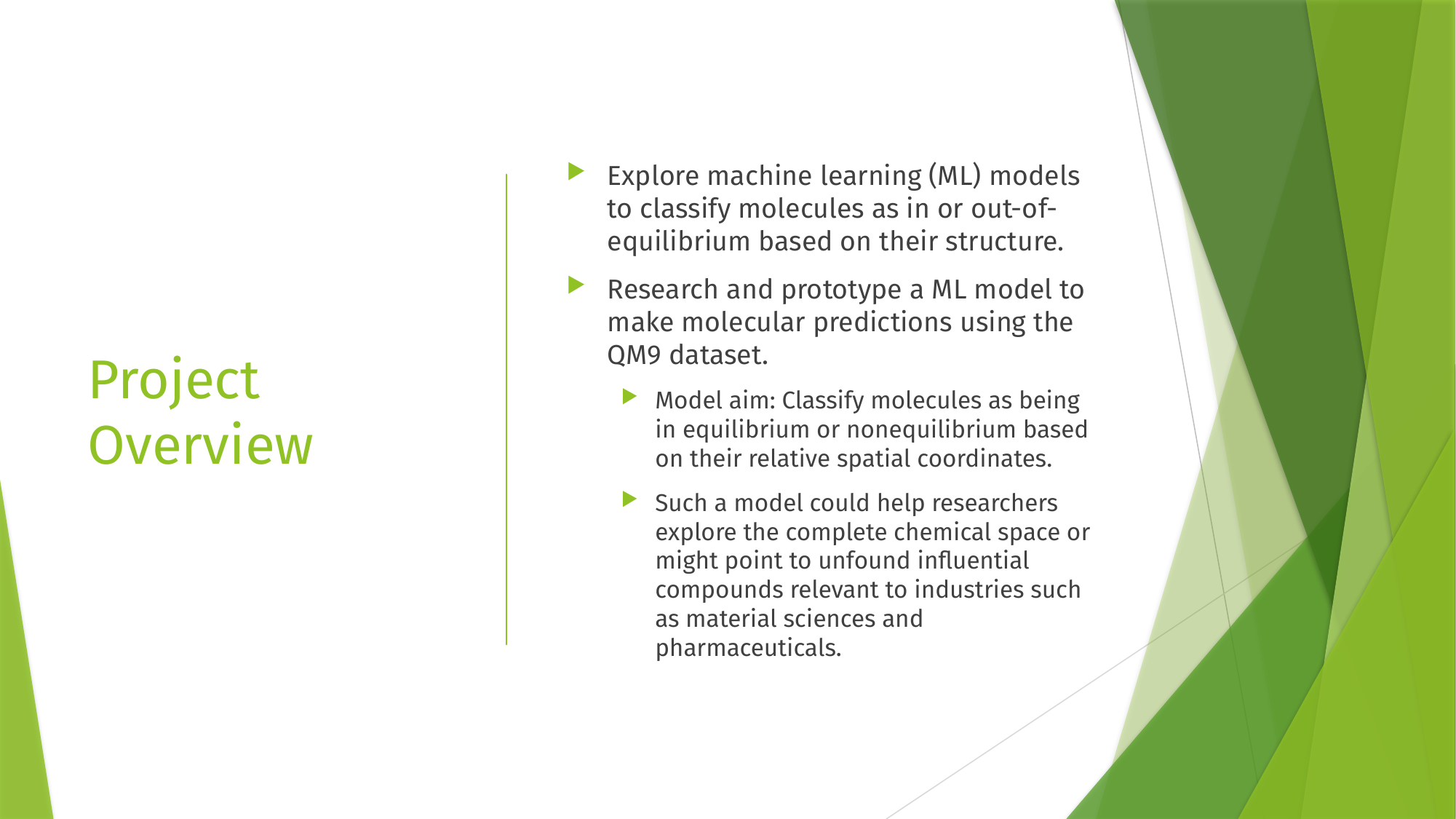

# Project Overview
Explore machine learning (ML) models to classify molecules as in or out-of-equilibrium based on their structure.
Research and prototype a ML model to make molecular predictions using the QM9 dataset.
Model aim: Classify molecules as being in equilibrium or nonequilibrium based on their relative spatial coordinates.
Such a model could help researchers explore the complete chemical space or might point to unfound influential compounds relevant to industries such as material sciences and pharmaceuticals.